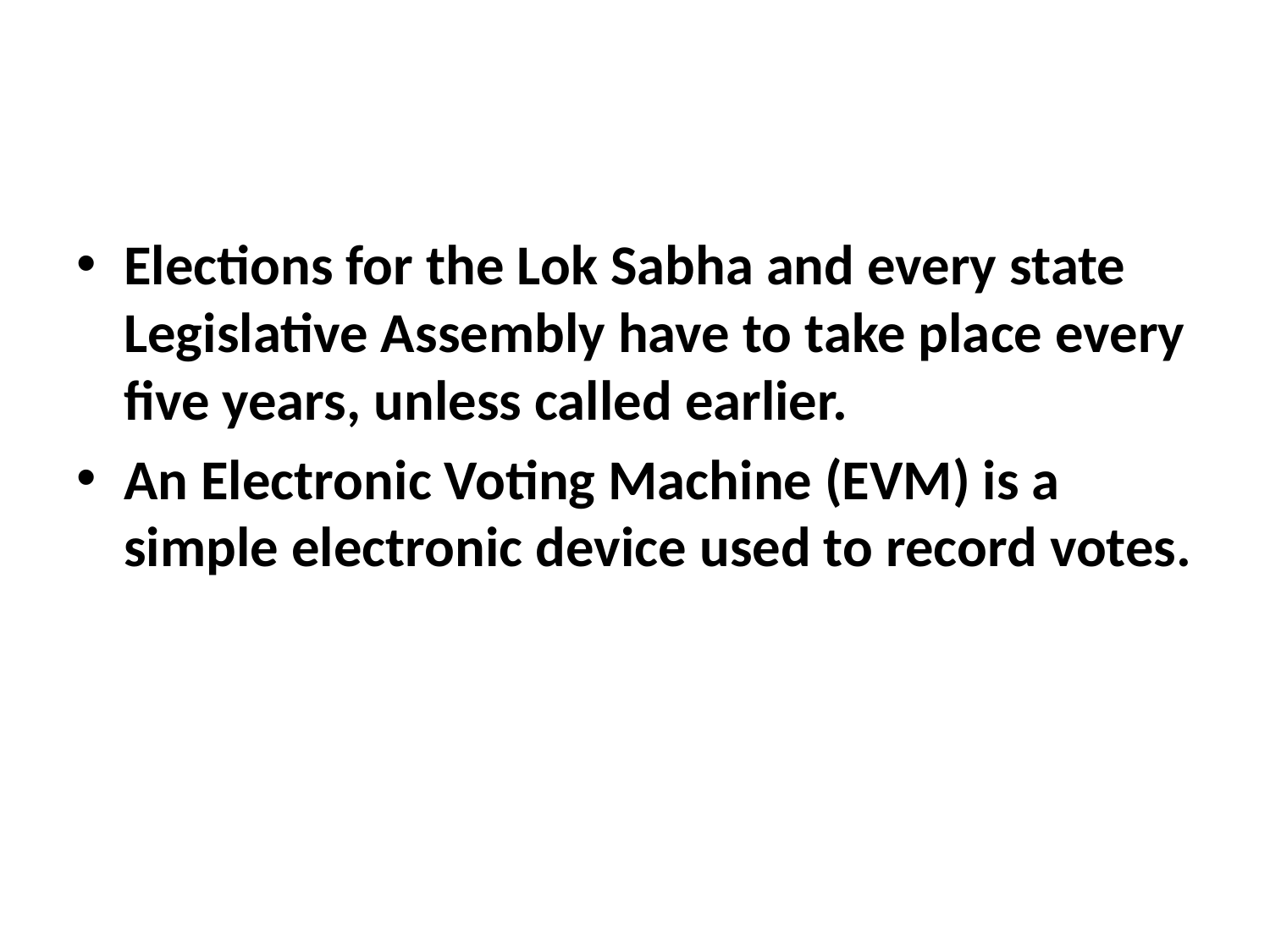

Elections for the Lok Sabha and every state Legislative Assembly have to take place every five years, unless called earlier.
An Electronic Voting Machine (EVM) is a simple electronic device used to record votes.